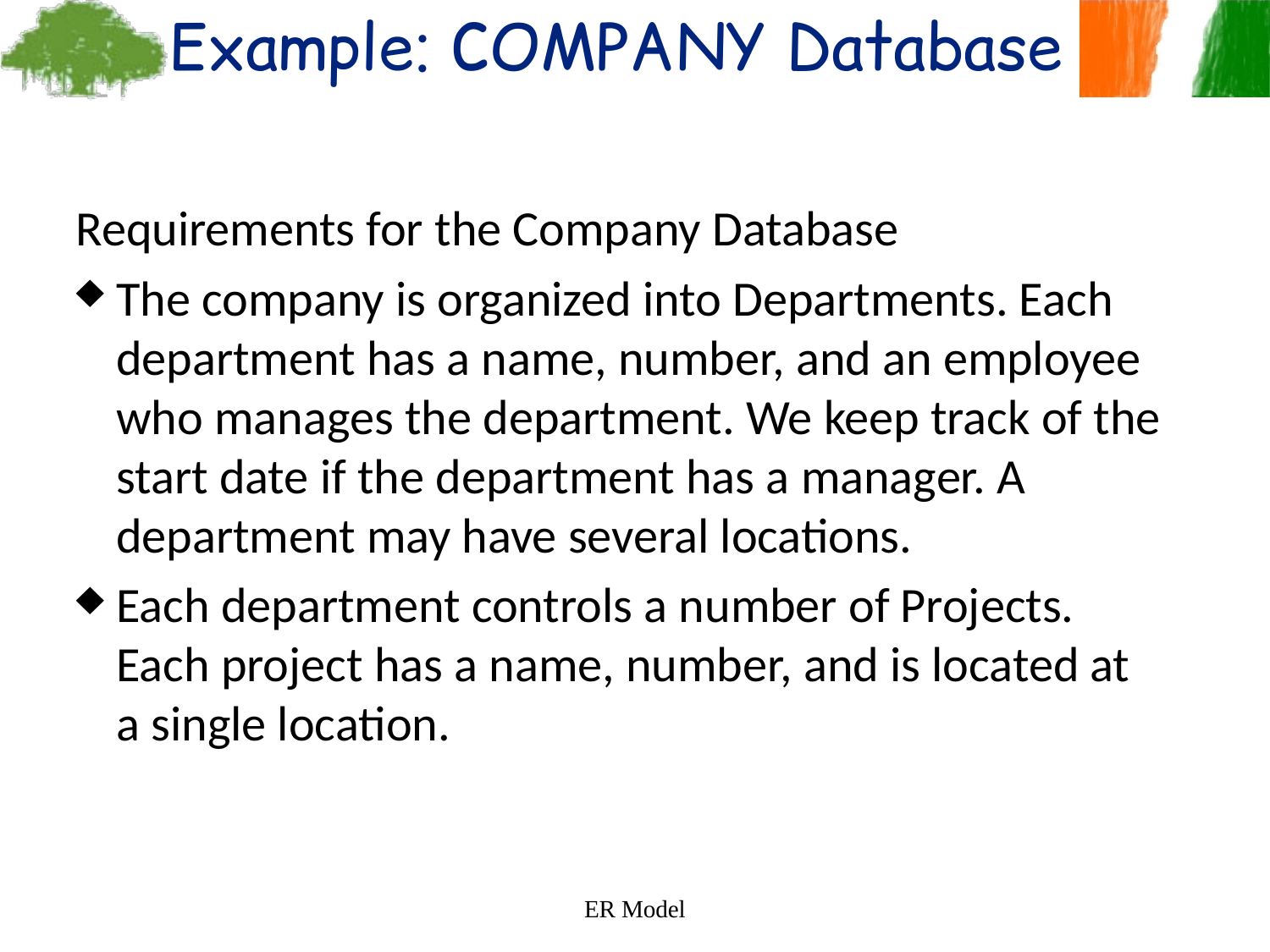

Example: COMPANY Database
Requirements for the Company Database
The company is organized into Departments. Each department has a name, number, and an employee who manages the department. We keep track of the start date if the department has a manager. A department may have several locations.
Each department controls a number of Projects. Each project has a name, number, and is located at a single location.
ER Model